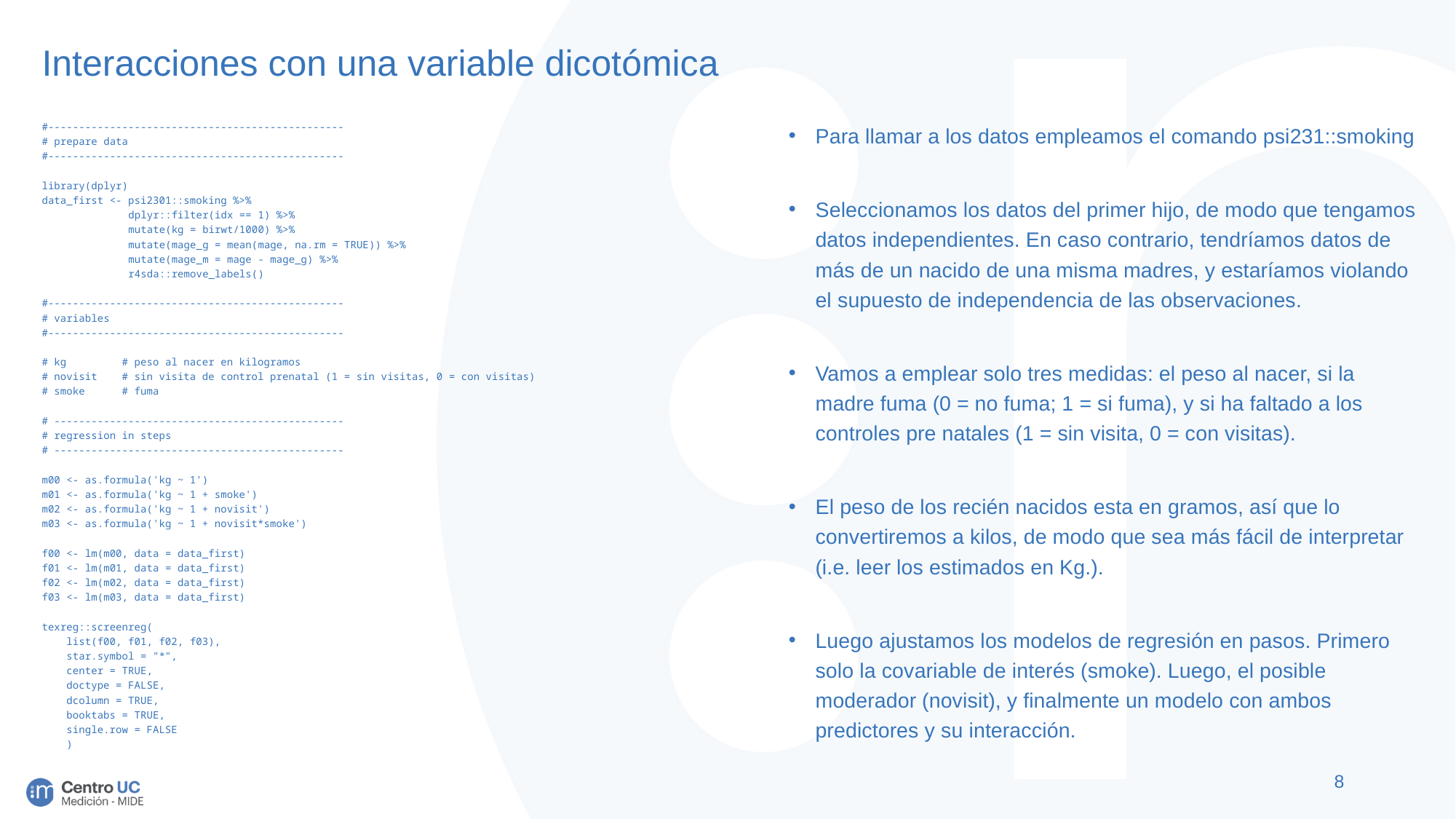

# Interacciones con una variable dicotómica
#------------------------------------------------
# prepare data
#------------------------------------------------

library(dplyr)
data_first <- psi2301::smoking %>%
              dplyr::filter(idx == 1) %>%
              mutate(kg = birwt/1000) %>%
              mutate(mage_g = mean(mage, na.rm = TRUE)) %>%
              mutate(mage_m = mage - mage_g) %>%
              r4sda::remove_labels()

#------------------------------------------------
# variables
#------------------------------------------------

# kg         # peso al nacer en kilogramos
# novisit    # sin visita de control prenatal (1 = sin visitas, 0 = con visitas)
# smoke      # fuma

# -----------------------------------------------
# regression in steps
# -----------------------------------------------

m00 <- as.formula('kg ~ 1')
m01 <- as.formula('kg ~ 1 + smoke')
m02 <- as.formula('kg ~ 1 + novisit')
m03 <- as.formula('kg ~ 1 + novisit*smoke')

f00 <- lm(m00, data = data_first)
f01 <- lm(m01, data = data_first)
f02 <- lm(m02, data = data_first)
f03 <- lm(m03, data = data_first)

texreg::screenreg(
    list(f00, f01, f02, f03),
    star.symbol = "*",
    center = TRUE,
    doctype = FALSE,
    dcolumn = TRUE,
    booktabs = TRUE,
    single.row = FALSE
    )
Para llamar a los datos empleamos el comando psi231::smoking

Seleccionamos los datos del primer hijo, de modo que tengamos datos independientes. En caso contrario, tendríamos datos de más de un nacido de una misma madres, y estaríamos violando el supuesto de independencia de las observaciones.

Vamos a emplear solo tres medidas: el peso al nacer, si la madre fuma (0 = no fuma; 1 = si fuma), y si ha faltado a los controles pre natales (1 = sin visita, 0 = con visitas).

El peso de los recién nacidos esta en gramos, así que lo convertiremos a kilos, de modo que sea más fácil de interpretar (i.e. leer los estimados en Kg.).

Luego ajustamos los modelos de regresión en pasos. Primero solo la covariable de interés (smoke). Luego, el posible moderador (novisit), y finalmente un modelo con ambos predictores y su interacción.
8